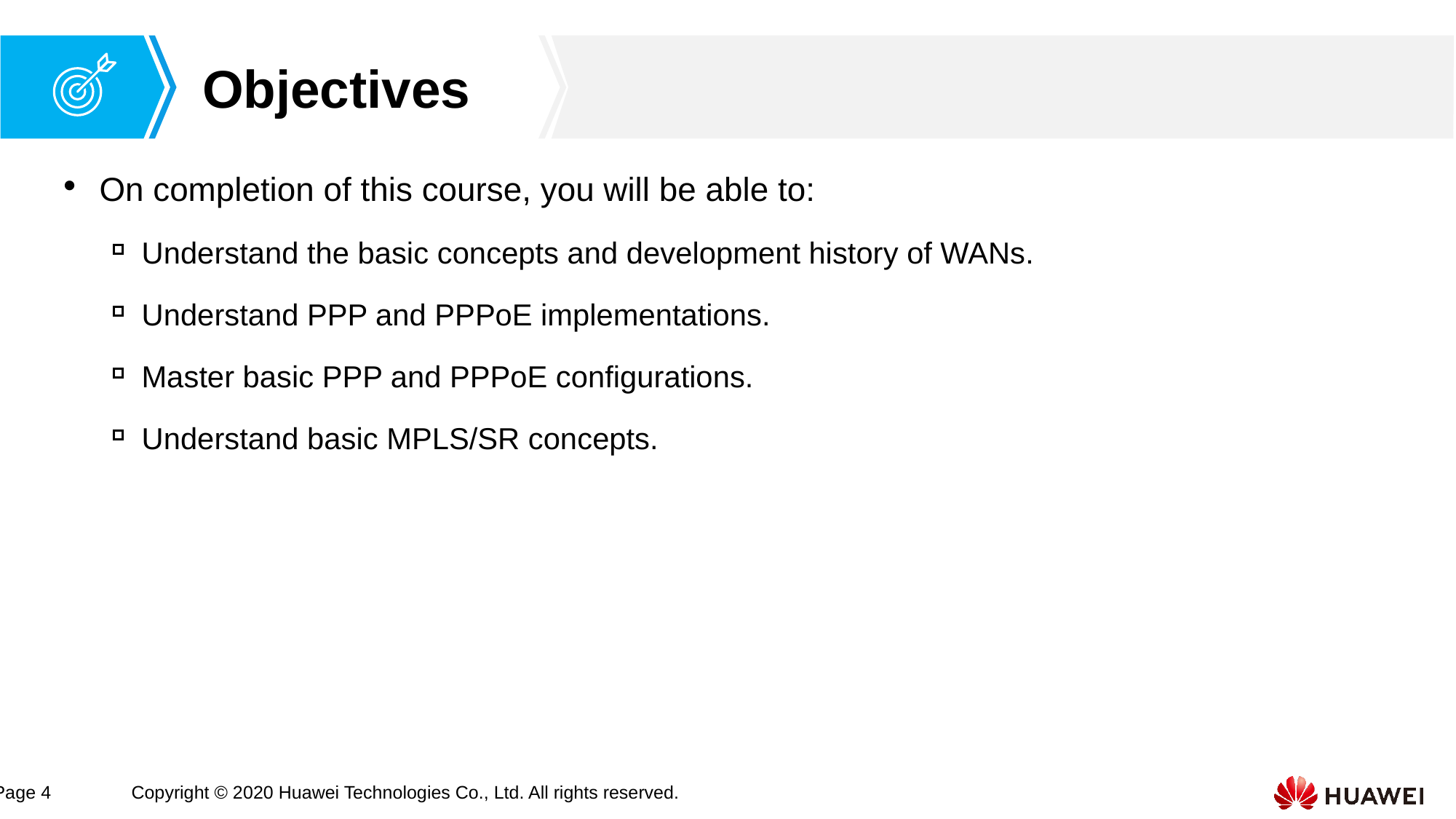

On completion of this course, you will be able to:
Understand the basic concepts and development history of WANs.
Understand PPP and PPPoE implementations.
Master basic PPP and PPPoE configurations.
Understand basic MPLS/SR concepts.